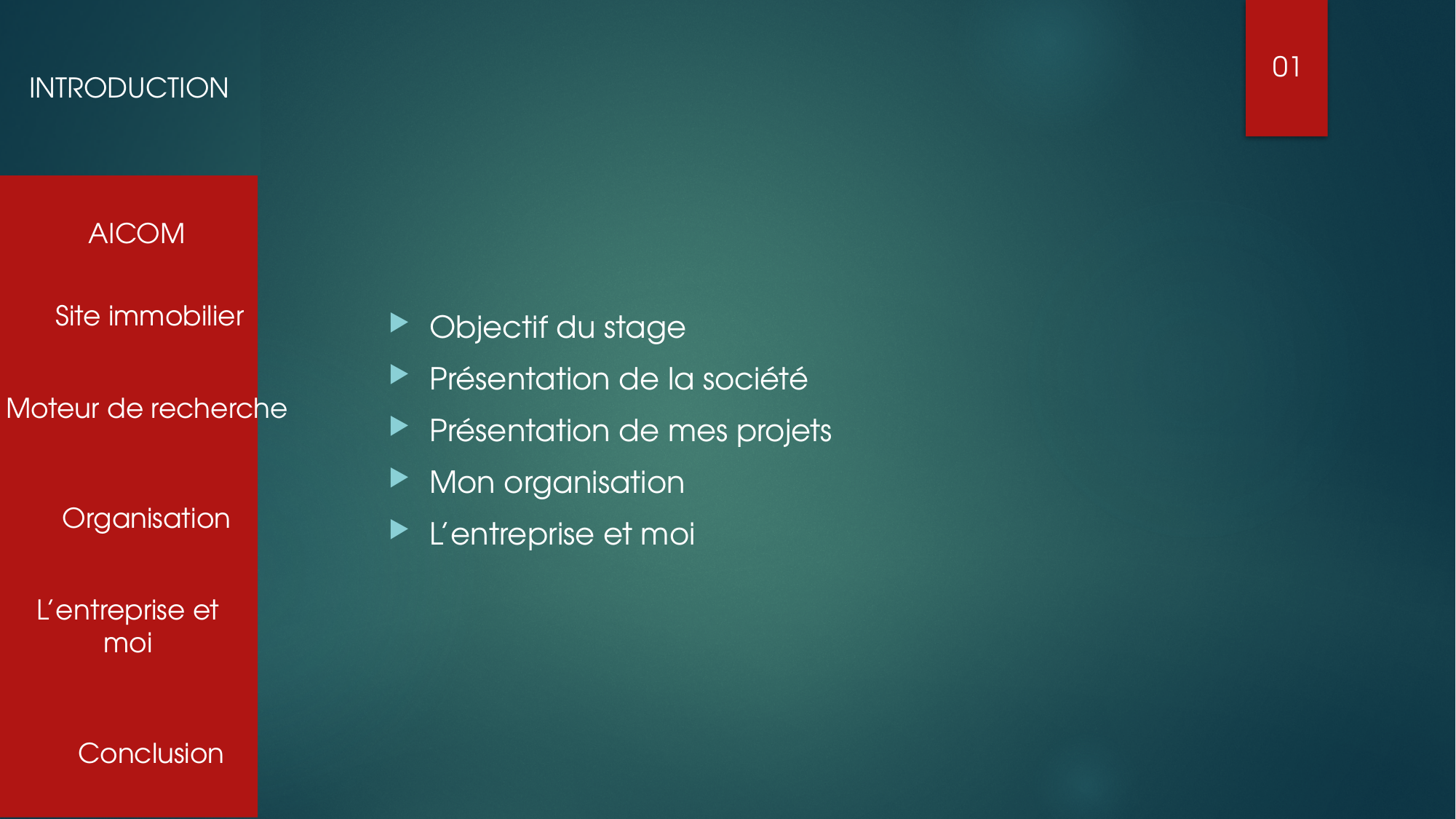

INTRODUCTION
01
AICOM
Site immobilier
Objectif du stage
Présentation de la société
Présentation de mes projets
Mon organisation
L’entreprise et moi
Moteur de recherche
Organisation
L’entreprise et moi
Conclusion